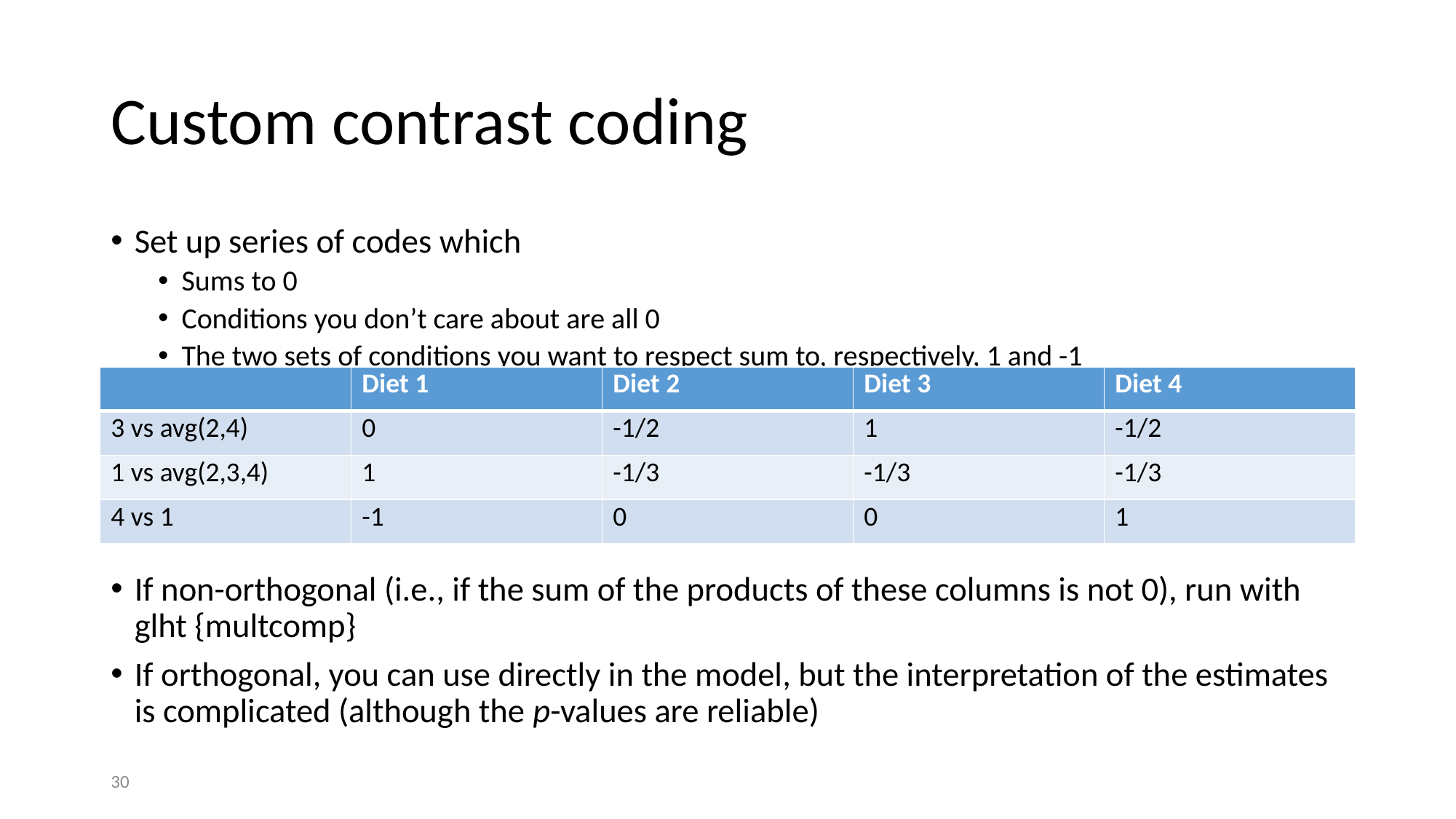

# Custom contrast coding
Set up series of codes which
Sums to 0
Conditions you don’t care about are all 0
The two sets of conditions you want to respect sum to, respectively, 1 and -1

If non-orthogonal (i.e., if the sum of the products of these columns is not 0), run with glht {multcomp}
If orthogonal, you can use directly in the model, but the interpretation of the estimates is complicated (although the p-values are reliable)
|  | Diet 1 | Diet 2 | Diet 3 | Diet 4 |
| --- | --- | --- | --- | --- |
| 3 vs avg(2,4) | 0 | -1/2 | 1 | -1/2 |
| 1 vs avg(2,3,4) | 1 | -1/3 | -1/3 | -1/3 |
| 4 vs 1 | -1 | 0 | 0 | 1 |
30